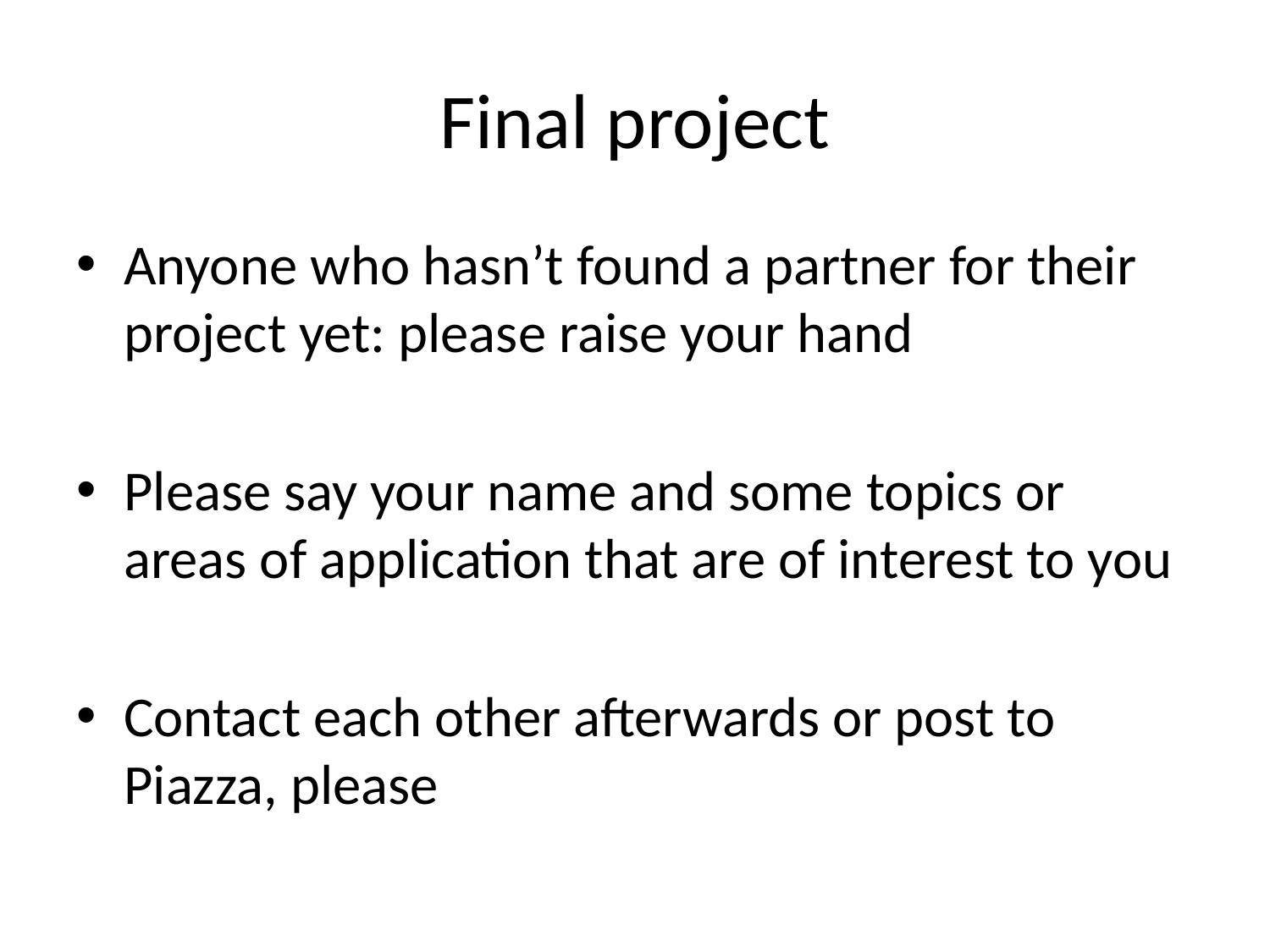

# Final project
Anyone who hasn’t found a partner for their project yet: please raise your hand

Please say your name and some topics or areas of application that are of interest to you

Contact each other afterwards or post to Piazza, please